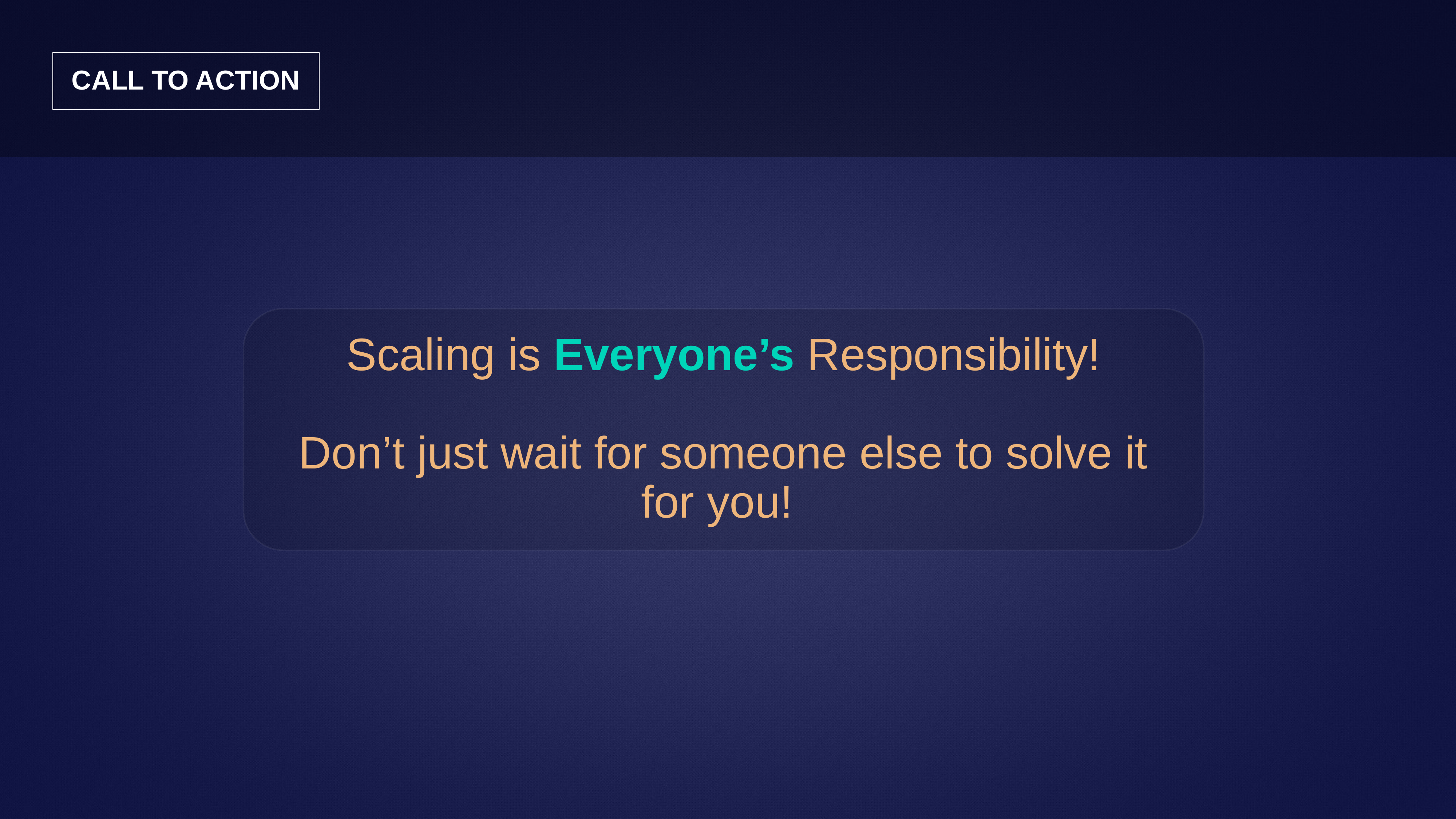

# CALL TO ACTION
Scaling is Everyone’s Responsibility!
Don’t just wait for someone else to solve it for you!